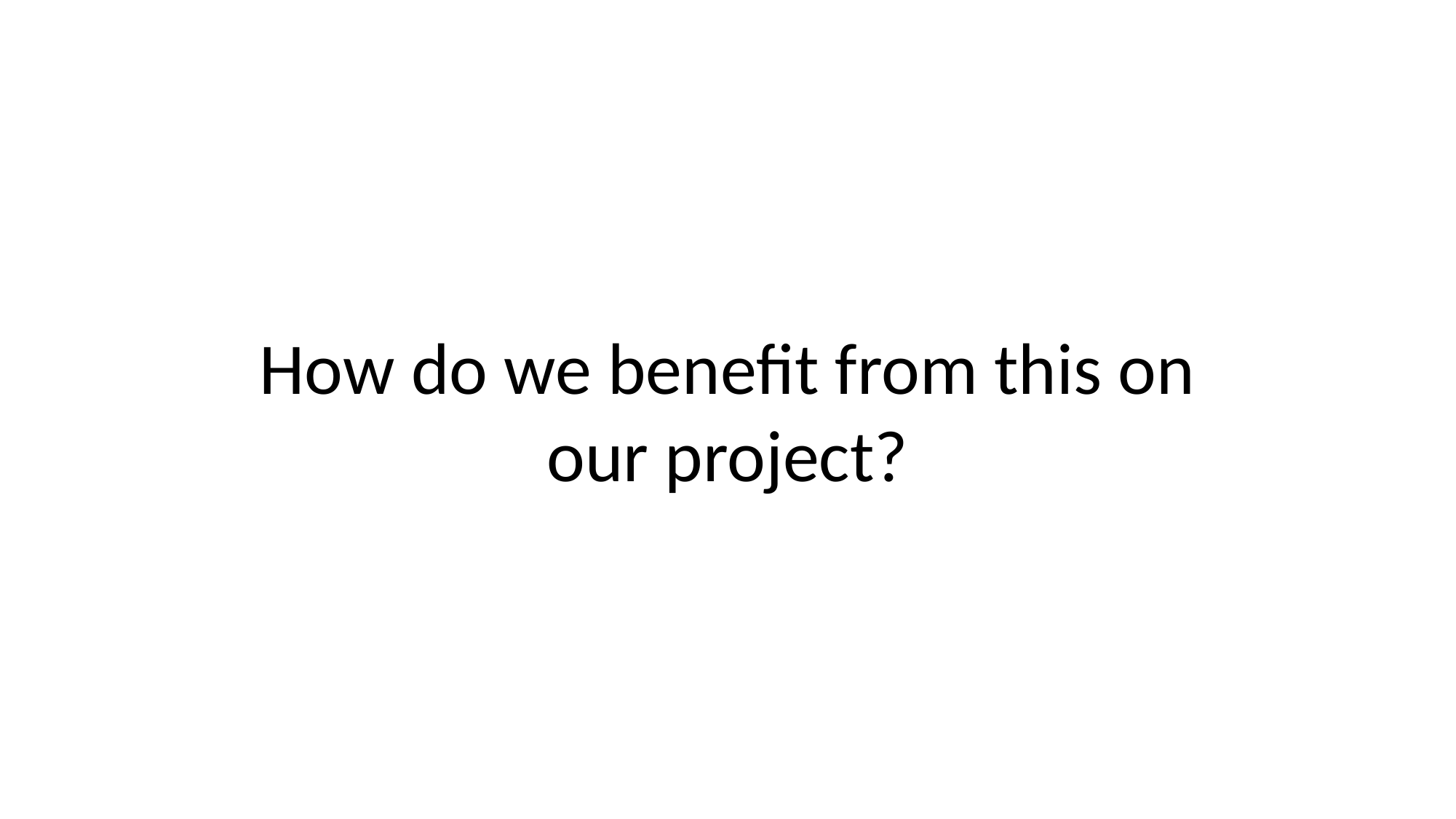

How do we benefit from this on our project?